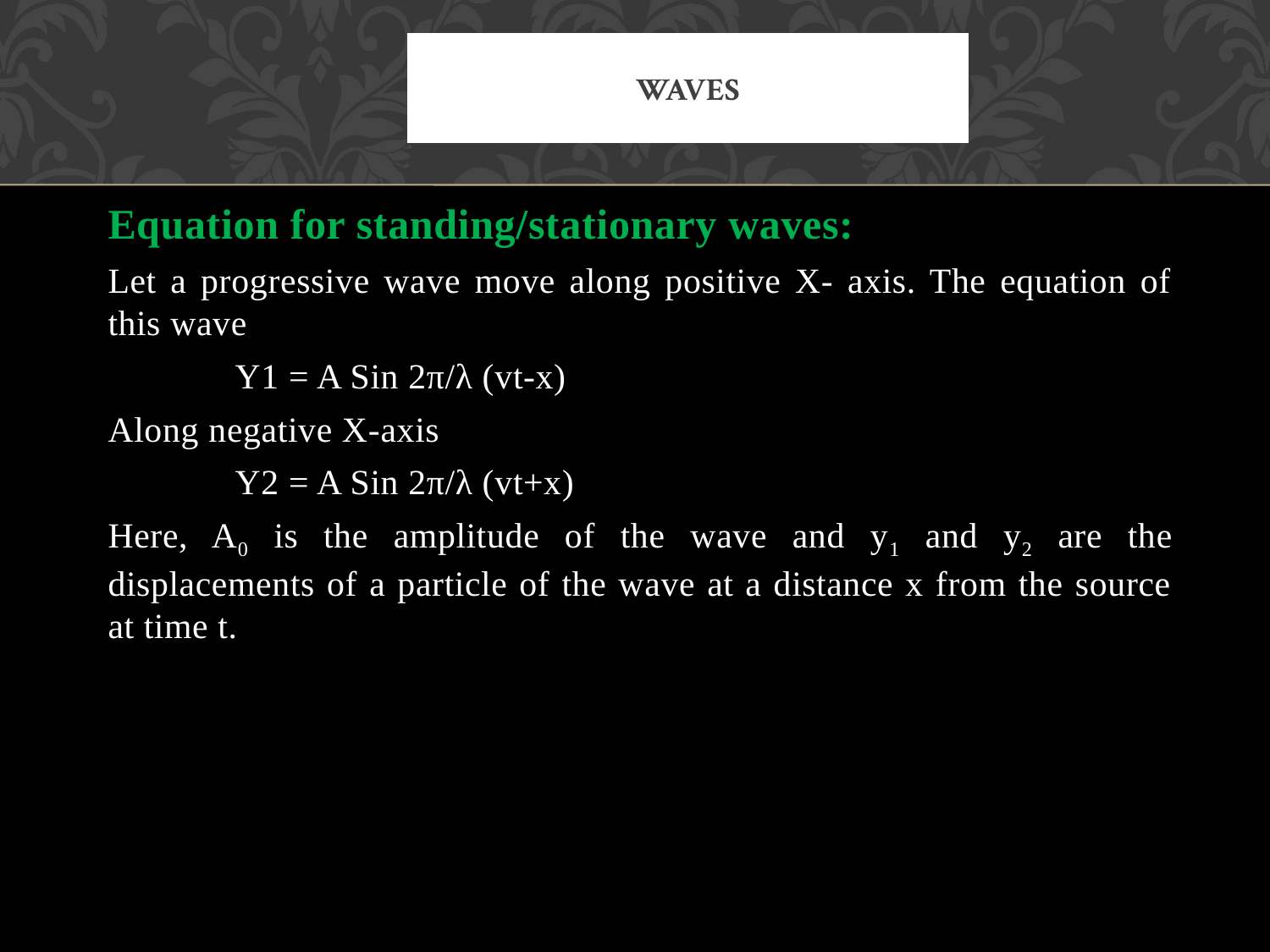

# Waves
Equation for standing/stationary waves:
Let a progressive wave move along positive X- axis. The equation of this wave
	Y1 = A Sin 2π/λ (vt-x)
Along negative X-axis
	Y2 = A Sin 2π/λ (vt+x)
Here, A0 is the amplitude of the wave and y1 and y2 are the displacements of a particle of the wave at a distance x from the source at time t.